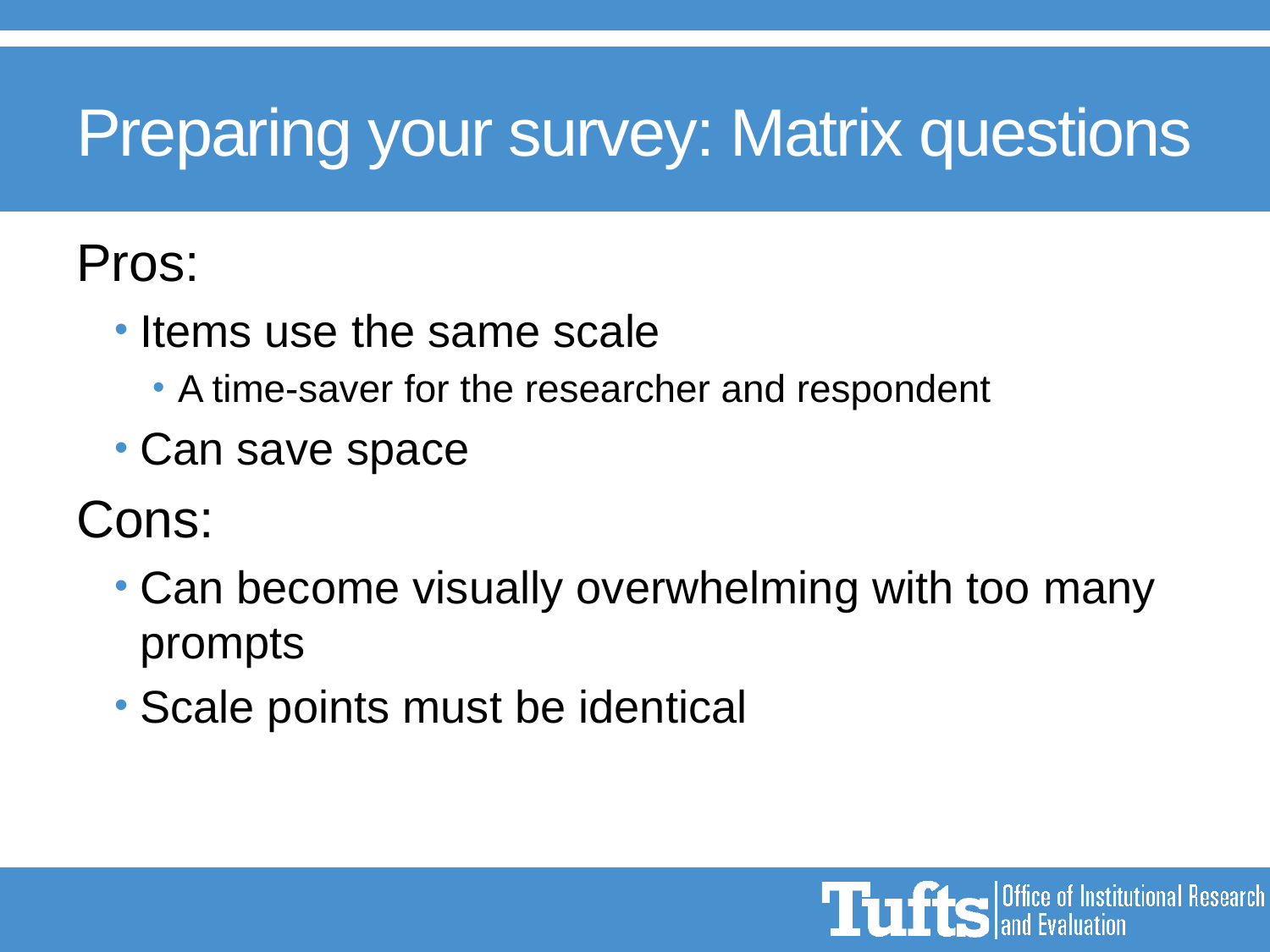

# Preparing your survey: Matrix questions
Pros:
Items use the same scale
A time-saver for the researcher and respondent
Can save space
Cons:
Can become visually overwhelming with too many prompts
Scale points must be identical